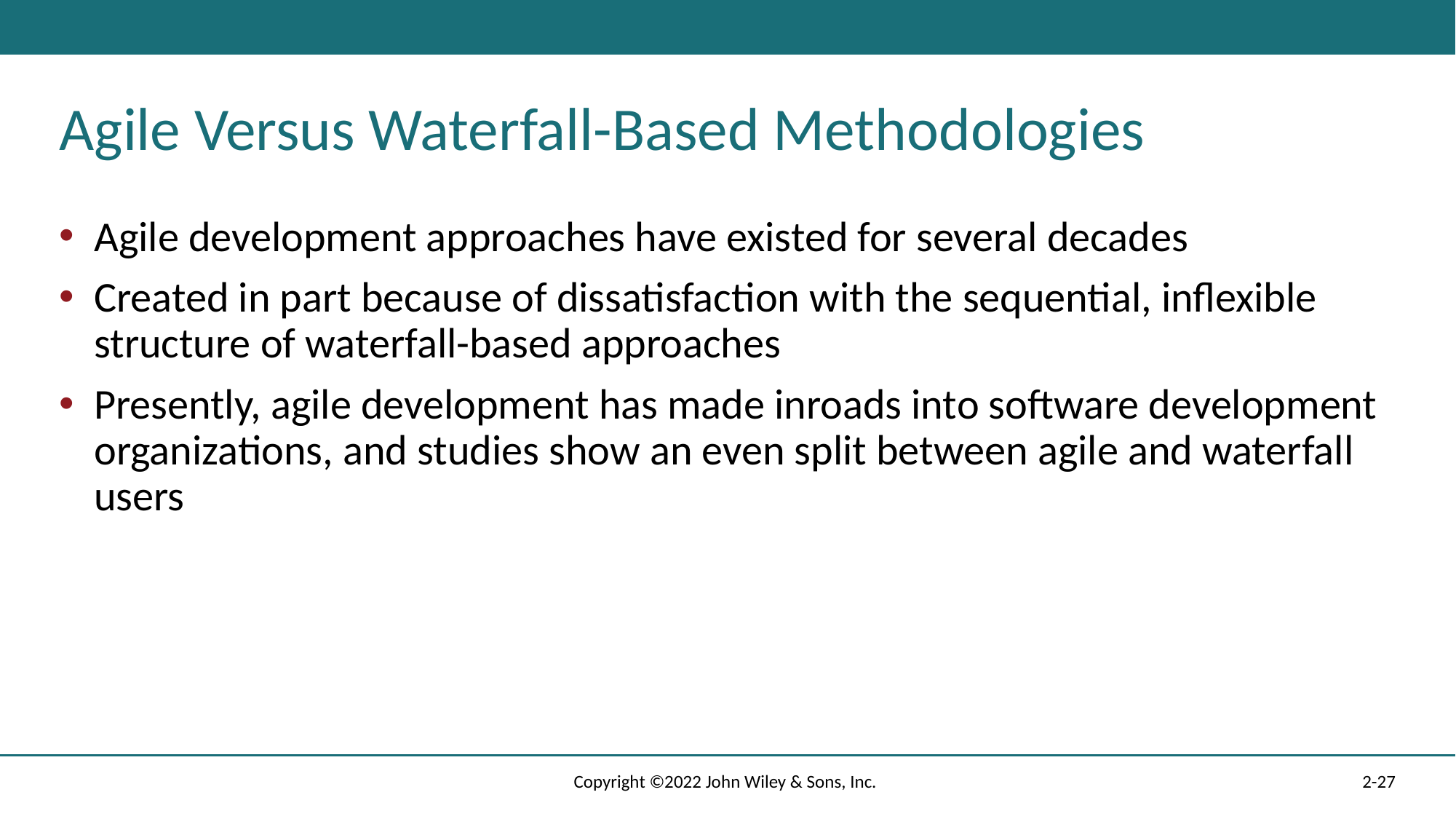

# Agile Versus Waterfall-Based Methodologies
Agile development approaches have existed for several decades
Created in part because of dissatisfaction with the sequential, inflexible structure of waterfall-based approaches
Presently, agile development has made inroads into software development organizations, and studies show an even split between agile and waterfall users
Copyright ©2022 John Wiley & Sons, Inc.
2-27